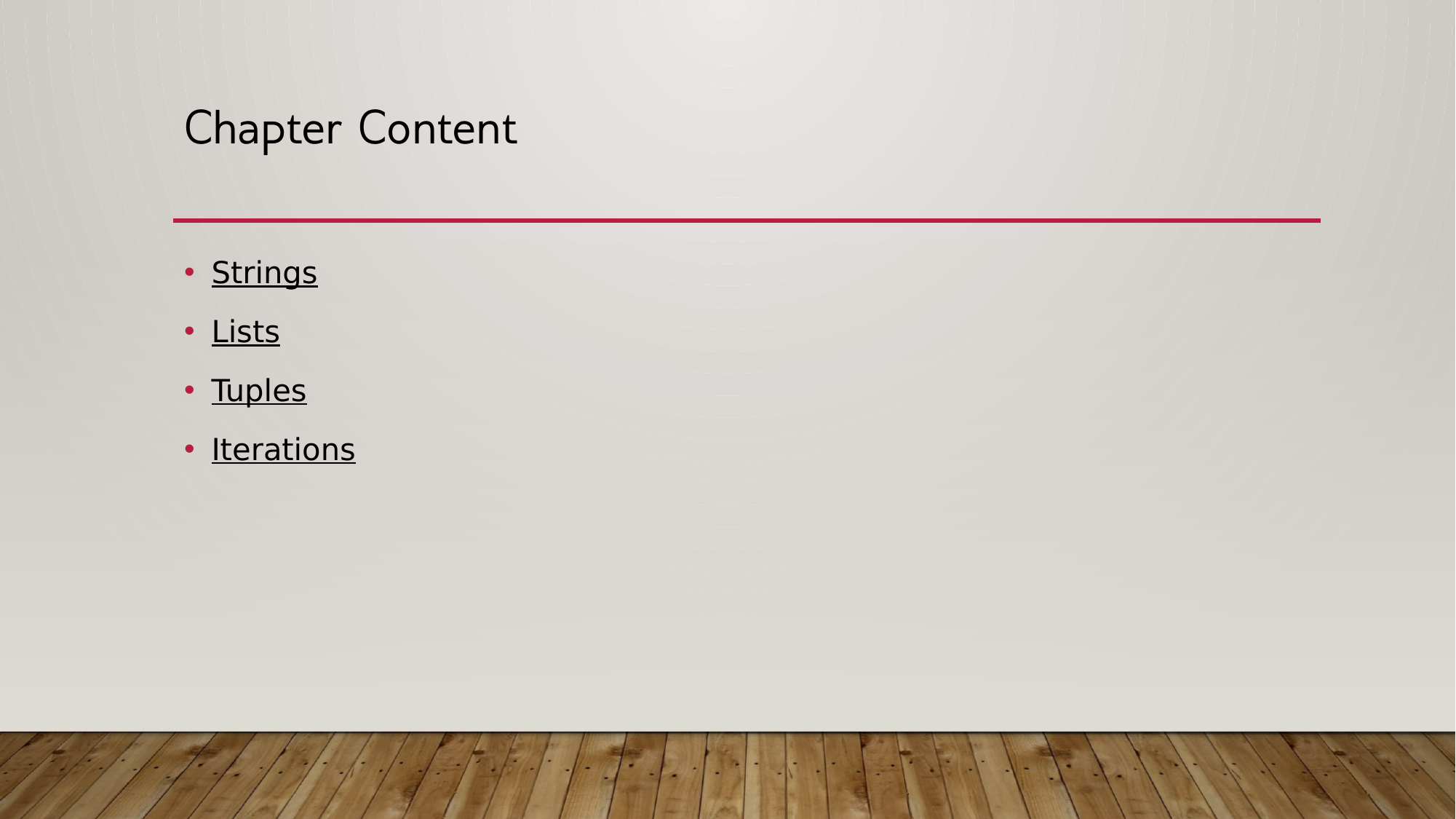

# Chapter Content
Strings
Lists
Tuples
Iterations